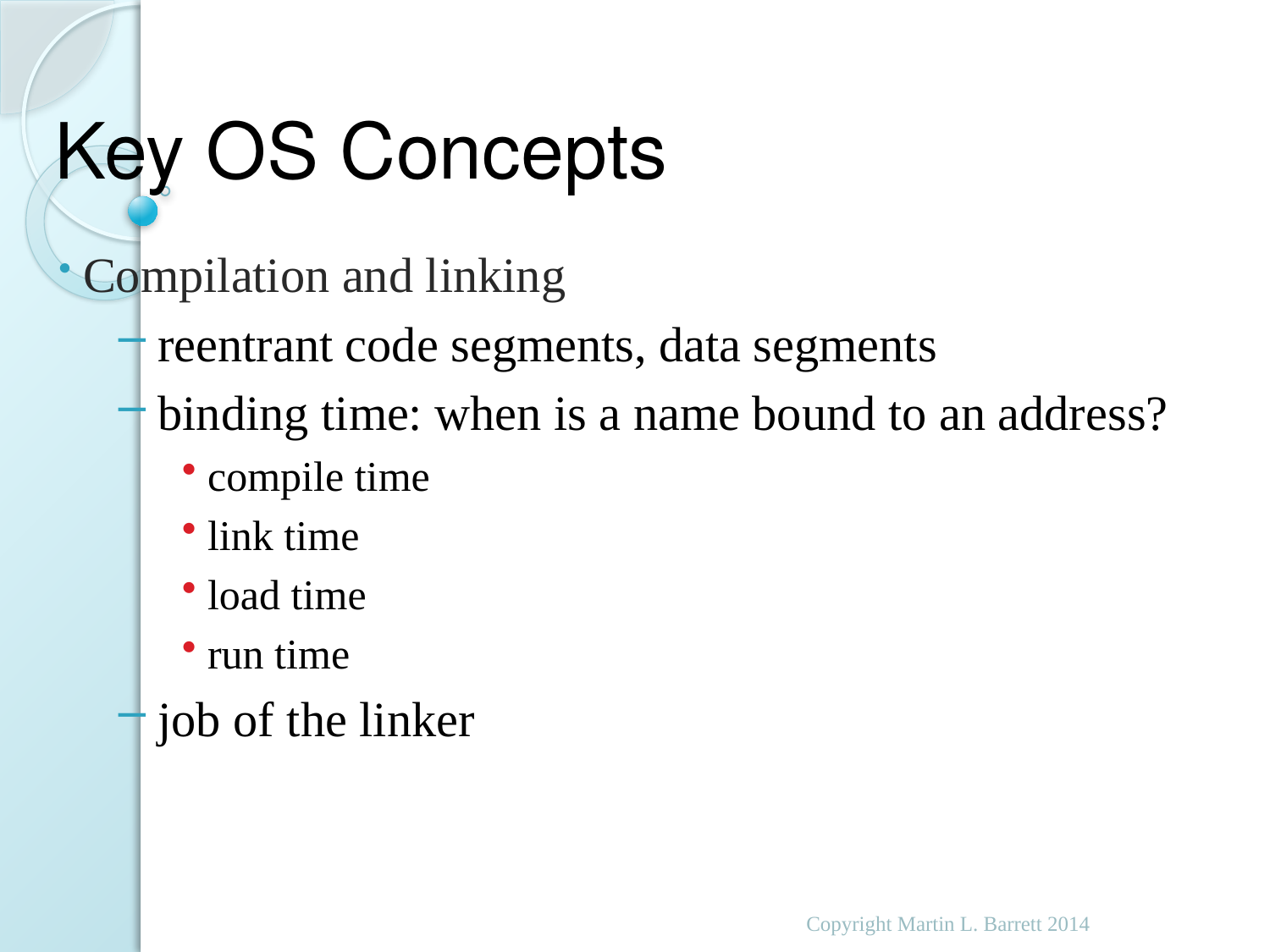

# Key OS Concepts
 Compilation and linking
 reentrant code segments, data segments
 binding time: when is a name bound to an address?
 compile time
 link time
 load time
 run time
 job of the linker
Copyright Martin L. Barrett 2014